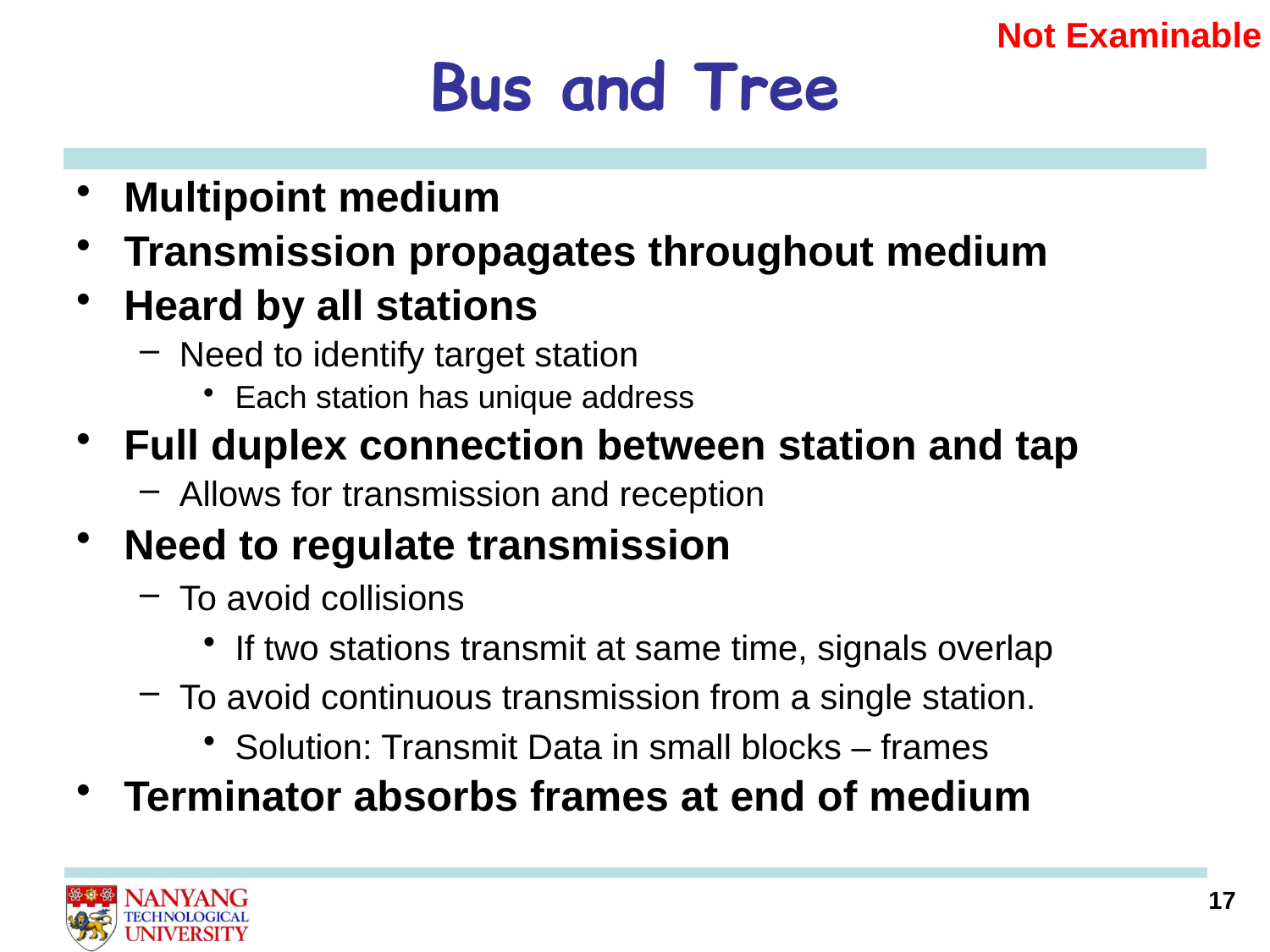

Not Examinable
# Bus and Tree
Multipoint medium
Transmission propagates throughout medium
Heard by all stations
Need to identify target station
Each station has unique address
Full duplex connection between station and tap
Allows for transmission and reception
Need to regulate transmission
To avoid collisions
If two stations transmit at same time, signals overlap
To avoid continuous transmission from a single station.
Solution: Transmit Data in small blocks – frames
Terminator absorbs frames at end of medium
17